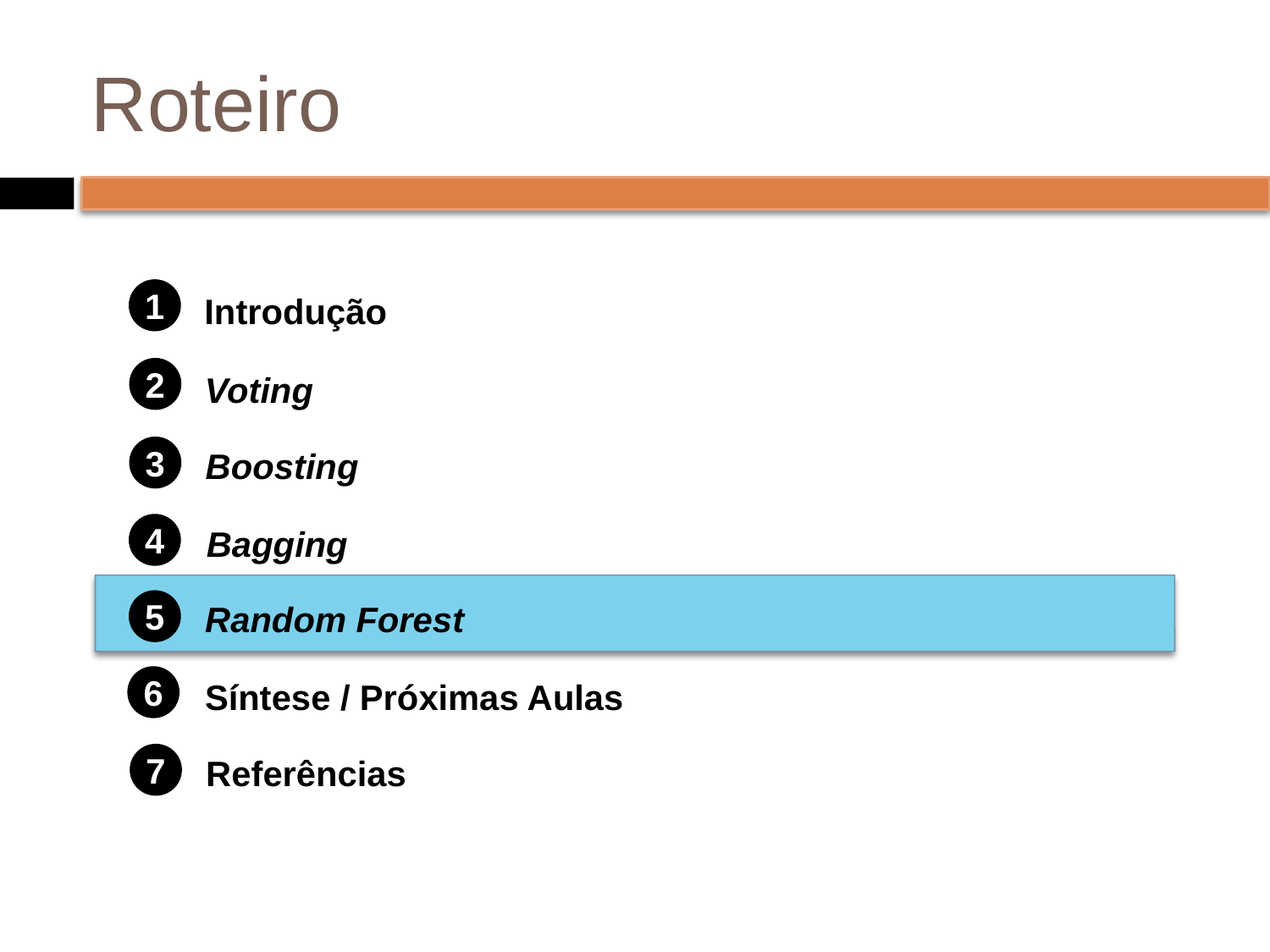

# Roteiro
1

Introdução
1.
1.
2

Voting
3

Boosting
4

Bagging

5

Random Forest
6

Síntese / Próximas Aulas
7

Referências
41